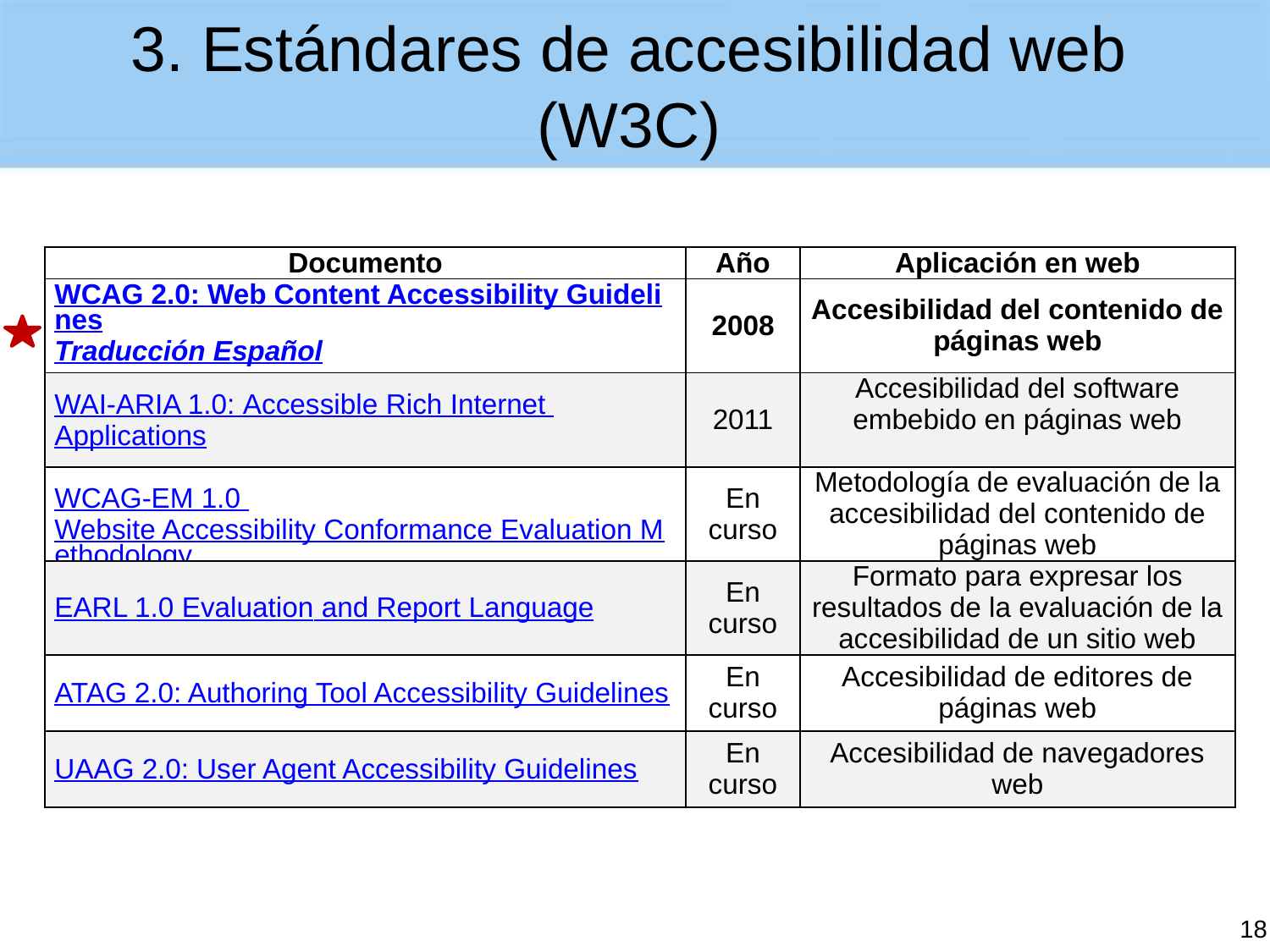

# 3. Estándares de accesibilidad web (W3C)
| Documento | Año | Aplicación en web |
| --- | --- | --- |
| WCAG 2.0: Web Content Accessibility Guidelines Traducción Español | 2008 | Accesibilidad del contenido de páginas web |
| WAI-ARIA 1.0: Accessible Rich Internet Applications | 2011 | Accesibilidad del software embebido en páginas web |
| WCAG-EM 1.0 Website Accessibility Conformance Evaluation Methodology | En curso | Metodología de evaluación de la accesibilidad del contenido de páginas web |
| EARL 1.0 Evaluation and Report Language | En curso | Formato para expresar los resultados de la evaluación de la accesibilidad de un sitio web |
| ATAG 2.0: Authoring Tool Accessibility Guidelines | En curso | Accesibilidad de editores de páginas web |
| UAAG 2.0: User Agent Accessibility Guidelines | En curso | Accesibilidad de navegadores web |

18